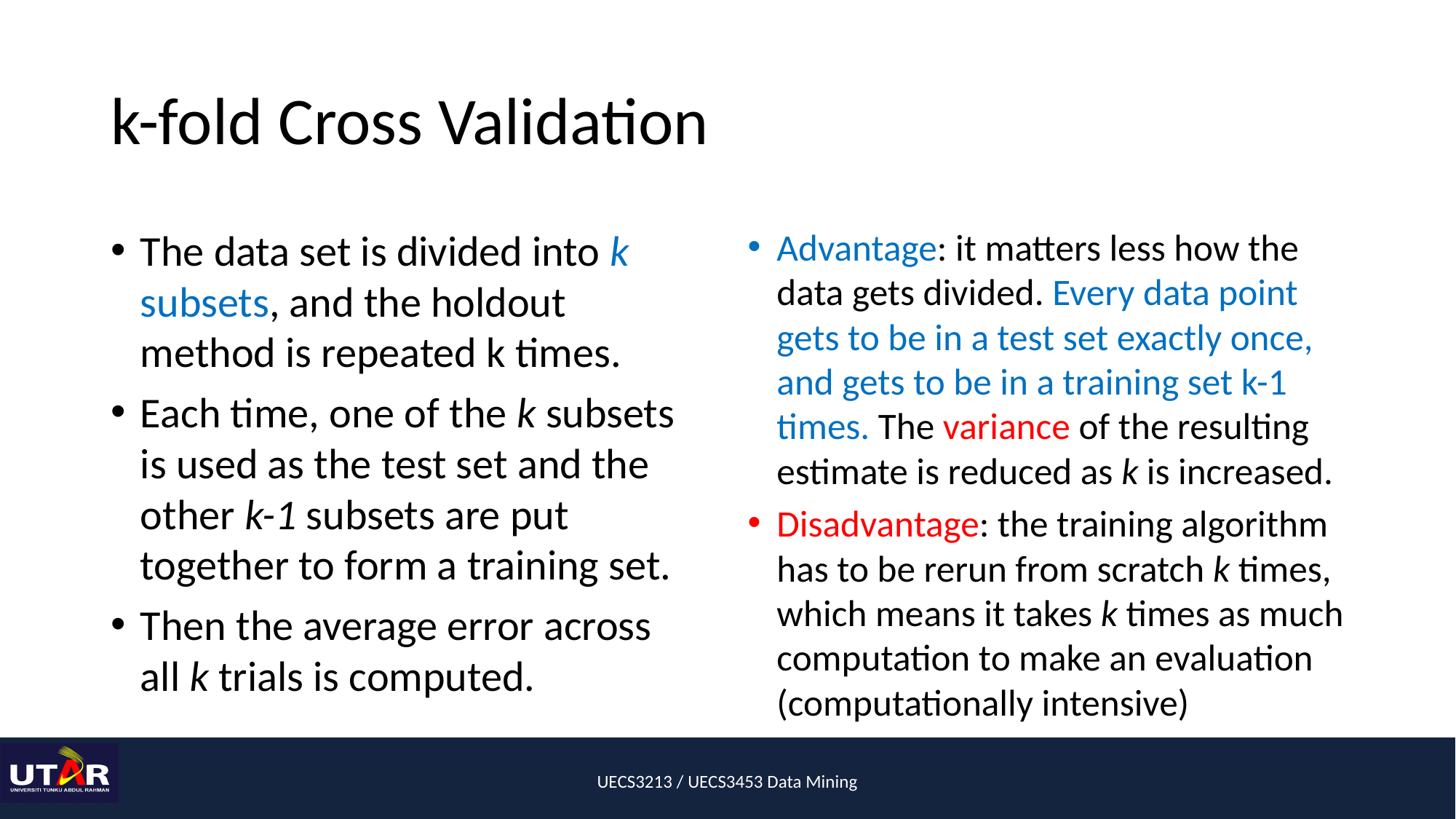

# k-fold Cross Validation
The data set is divided into k subsets, and the holdout method is repeated k times.
Each time, one of the k subsets is used as the test set and the other k-1 subsets are put together to form a training set.
Then the average error across all k trials is computed.
Advantage: it matters less how the data gets divided. Every data point gets to be in a test set exactly once, and gets to be in a training set k-1 times. The variance of the resulting estimate is reduced as k is increased.
Disadvantage: the training algorithm has to be rerun from scratch k times, which means it takes k times as much computation to make an evaluation (computationally intensive)

UECS3213 / UECS3453 Data Mining
45